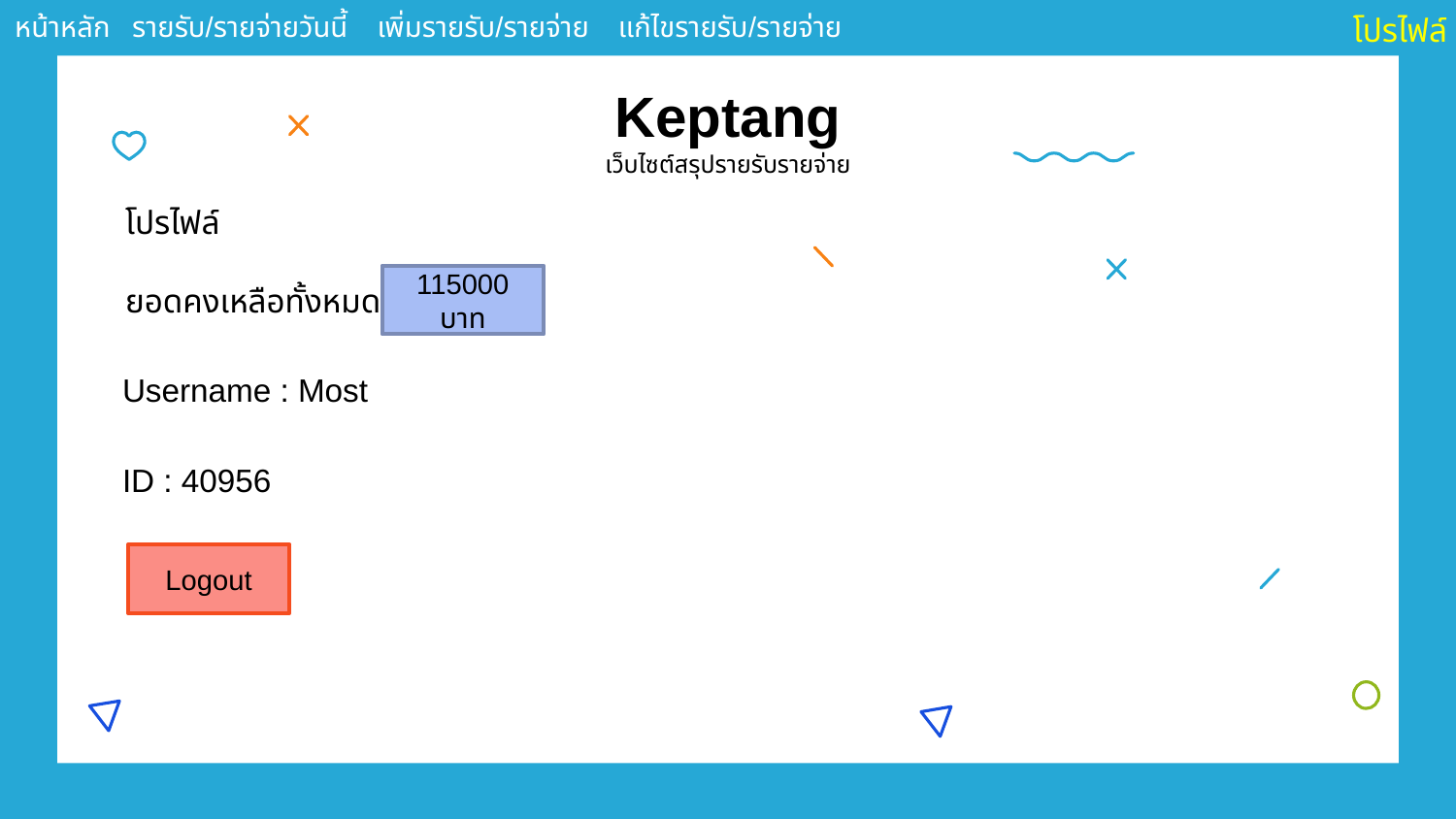

หน้าหลัก   รายรับ/รายจ่ายวันนี้    เพิ่มรายรับ/รายจ่าย    แก้ไขรายรับ/รายจ่าย
โปรไฟล์
# Keptang เว็บไซต์สรุปรายรับรายจ่าย

โปรไฟล์
ยอดคงเหลือทั้งหมด
115000 บาท
Username : Most
ID : 40956
Logout